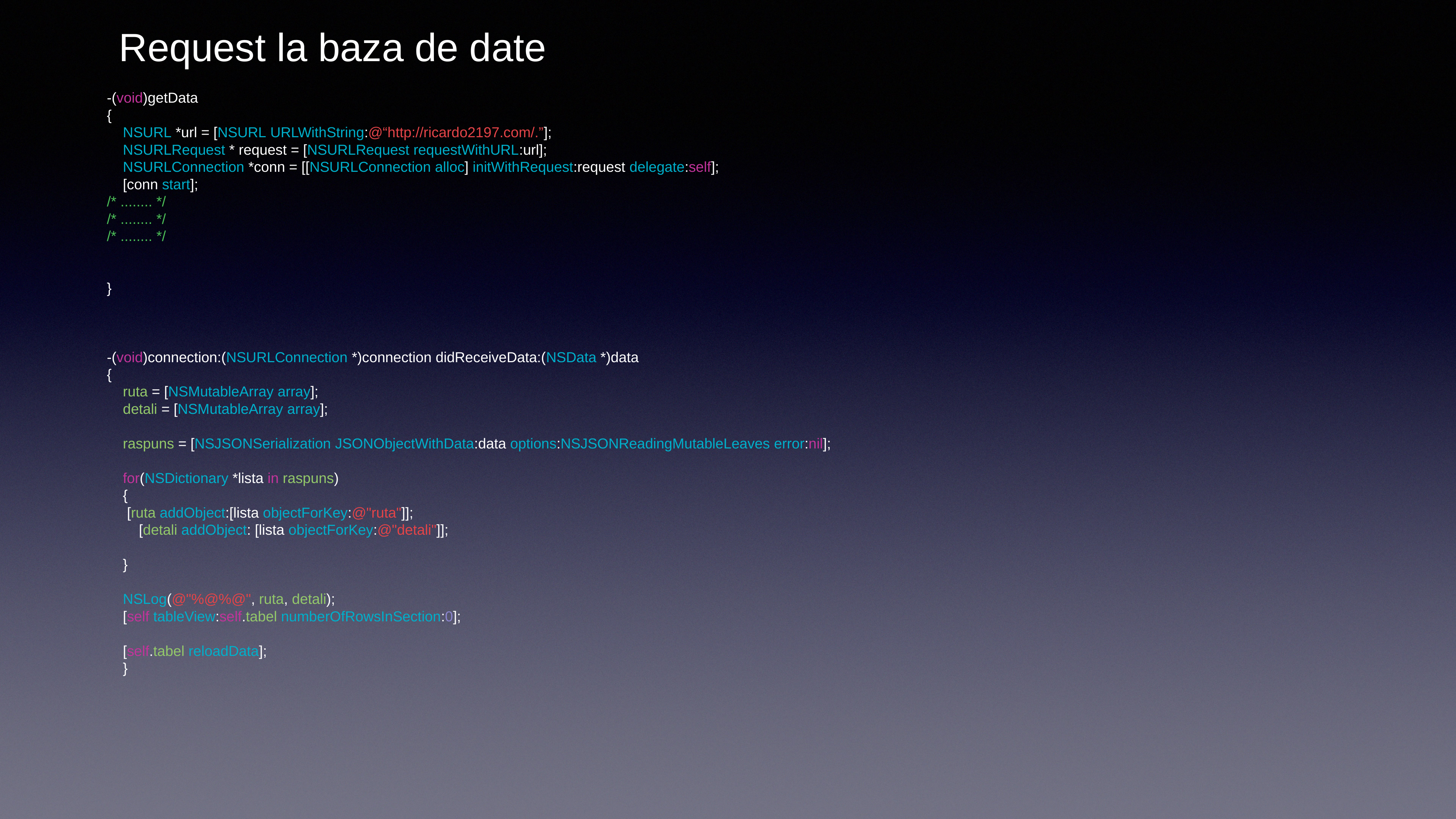

Request la baza de date
-(void)getData
{
    NSURL *url = [NSURL URLWithString:@“http://ricardo2197.com/.”];
    NSURLRequest * request = [NSURLRequest requestWithURL:url];
    NSURLConnection *conn = [[NSURLConnection alloc] initWithRequest:request delegate:self];
    [conn start];
/* ........ */
/* ........ */
/* ........ */

}

-(void)connection:(NSURLConnection *)connection didReceiveData:(NSData *)data
{
    ruta = [NSMutableArray array];
    detali = [NSMutableArray array];

    raspuns = [NSJSONSerialization JSONObjectWithData:data options:NSJSONReadingMutableLeaves error:nil];

    for(NSDictionary *lista in raspuns)
    {
     [ruta addObject:[lista objectForKey:@"ruta"]];
        [detali addObject: [lista objectForKey:@"detali"]];

    }

    NSLog(@"%@%@", ruta, detali);
    [self tableView:self.tabel numberOfRowsInSection:0];

    [self.tabel reloadData];
    }